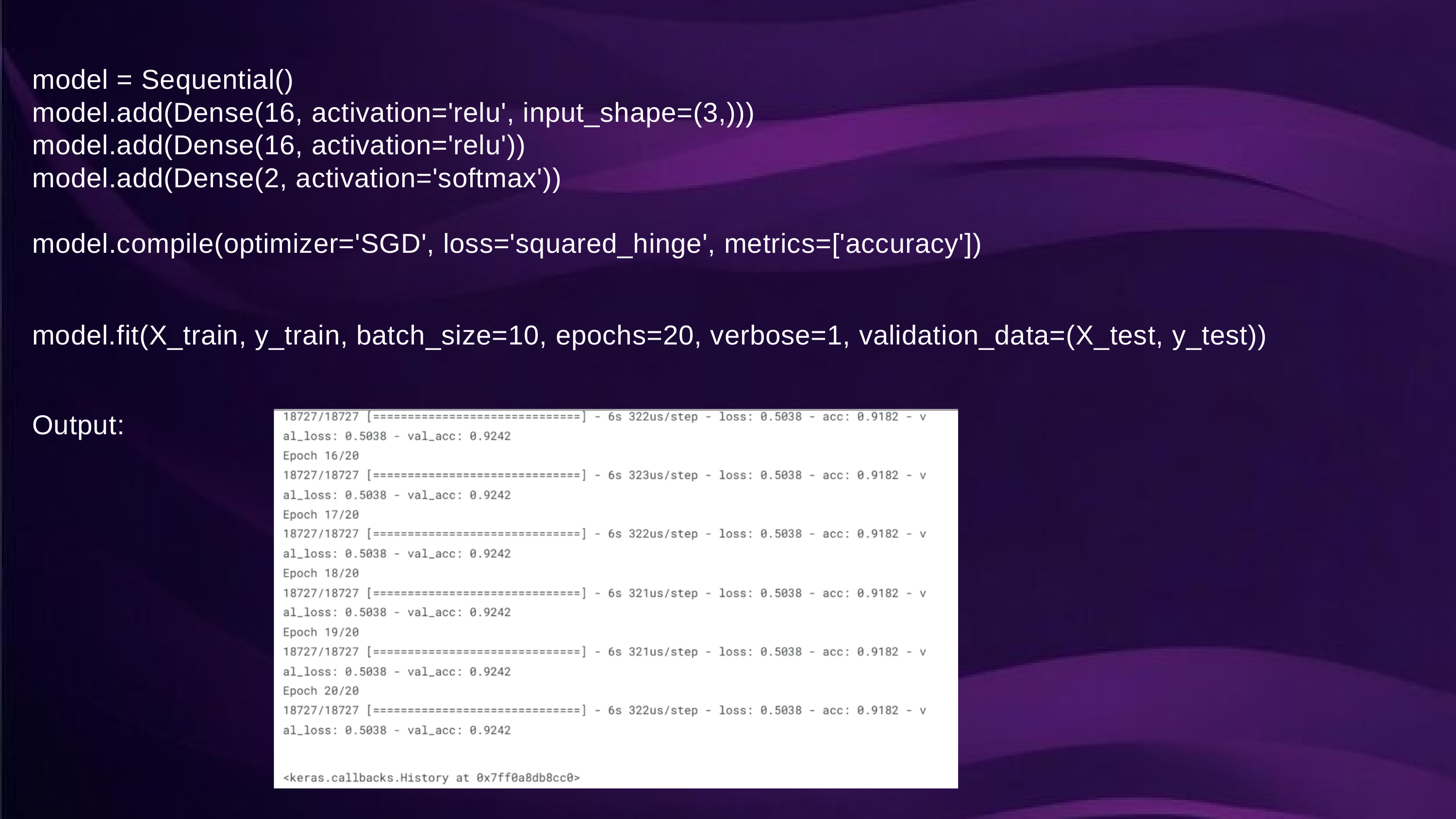

model = Sequential()
model.add(Dense(16, activation='relu', input_shape=(3,)))
model.add(Dense(16, activation='relu'))
model.add(Dense(2, activation='softmax'))

model.compile(optimizer='SGD', loss='squared_hinge', metrics=['accuracy'])
model.fit(X_train, y_train, batch_size=10, epochs=20, verbose=1, validation_data=(X_test, y_test))
Output: